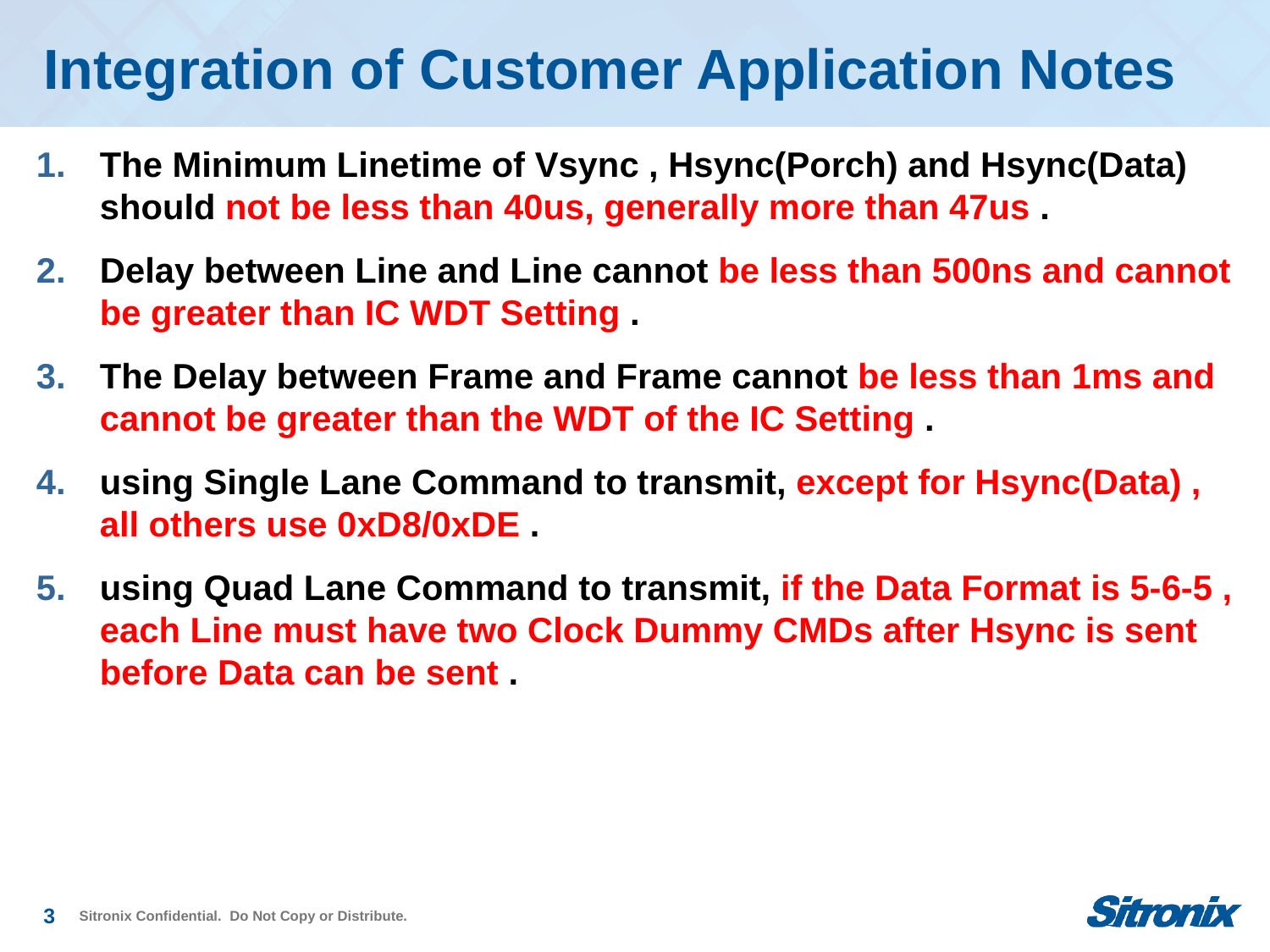

# Integration of Customer Application Notes
The Minimum Linetime of Vsync , Hsync(Porch) and Hsync(Data) should not be less than 40us, generally more than 47us .
Delay between Line and Line cannot be less than 500ns and cannot be greater than IC WDT Setting .
The Delay between Frame and Frame cannot be less than 1ms and cannot be greater than the WDT of the IC Setting .
using Single Lane Command to transmit, except for Hsync(Data) , all others use 0xD8/0xDE .
using Quad Lane Command to transmit, if the Data Format is 5-6-5 , each Line must have two Clock Dummy CMDs after Hsync is sent before Data can be sent .

3